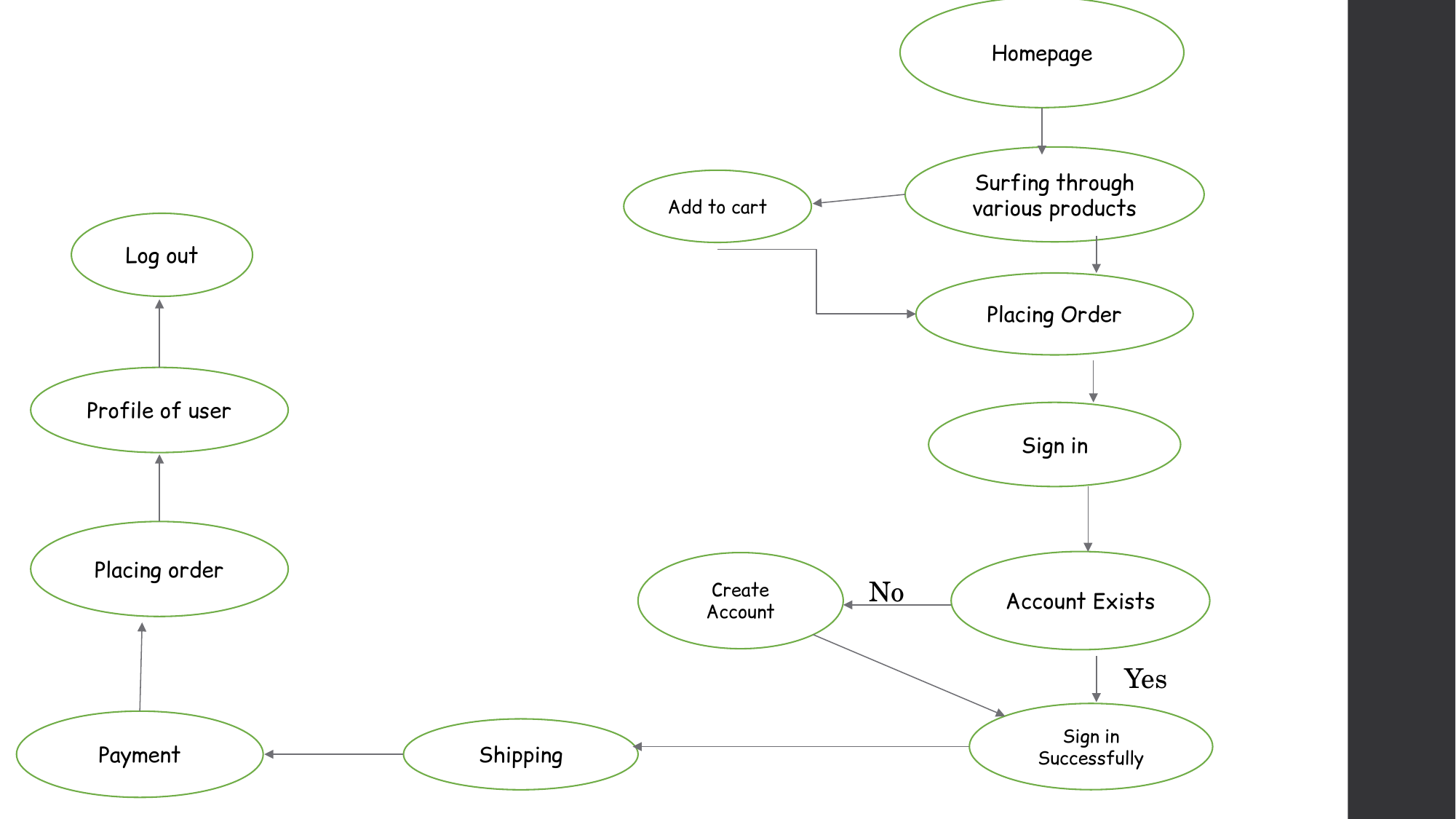

Homepage
Surfing through various products
Add to cart
Log out
Placing Order
Profile of user
Sign in
Placing order
Account Exists
Create Account
No
Yes
Sign in Successfully
Payment
Shipping